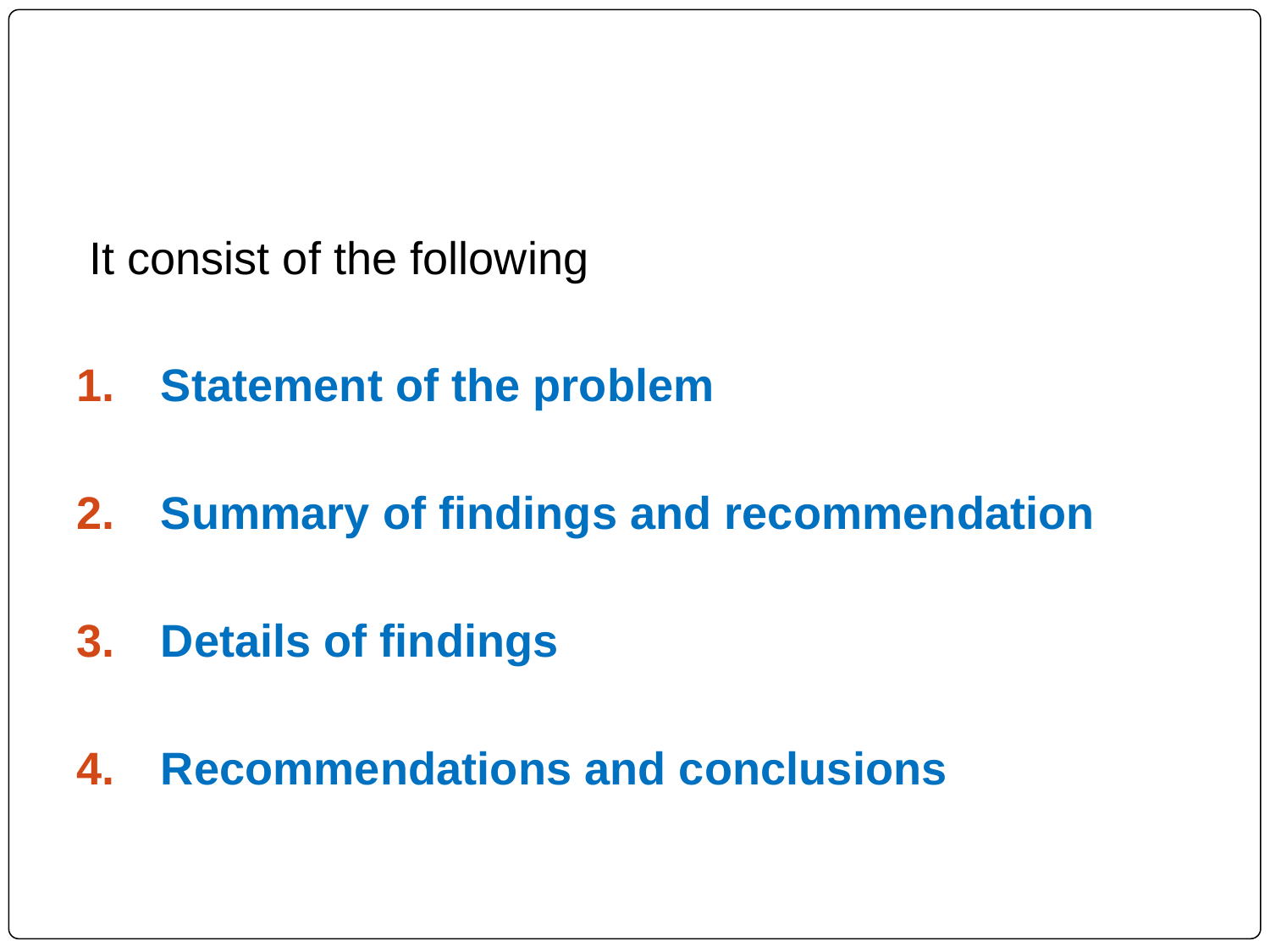

#
 It consist of the following

Statement of the problem

Summary of findings and recommendation

Details of findings

Recommendations and conclusions